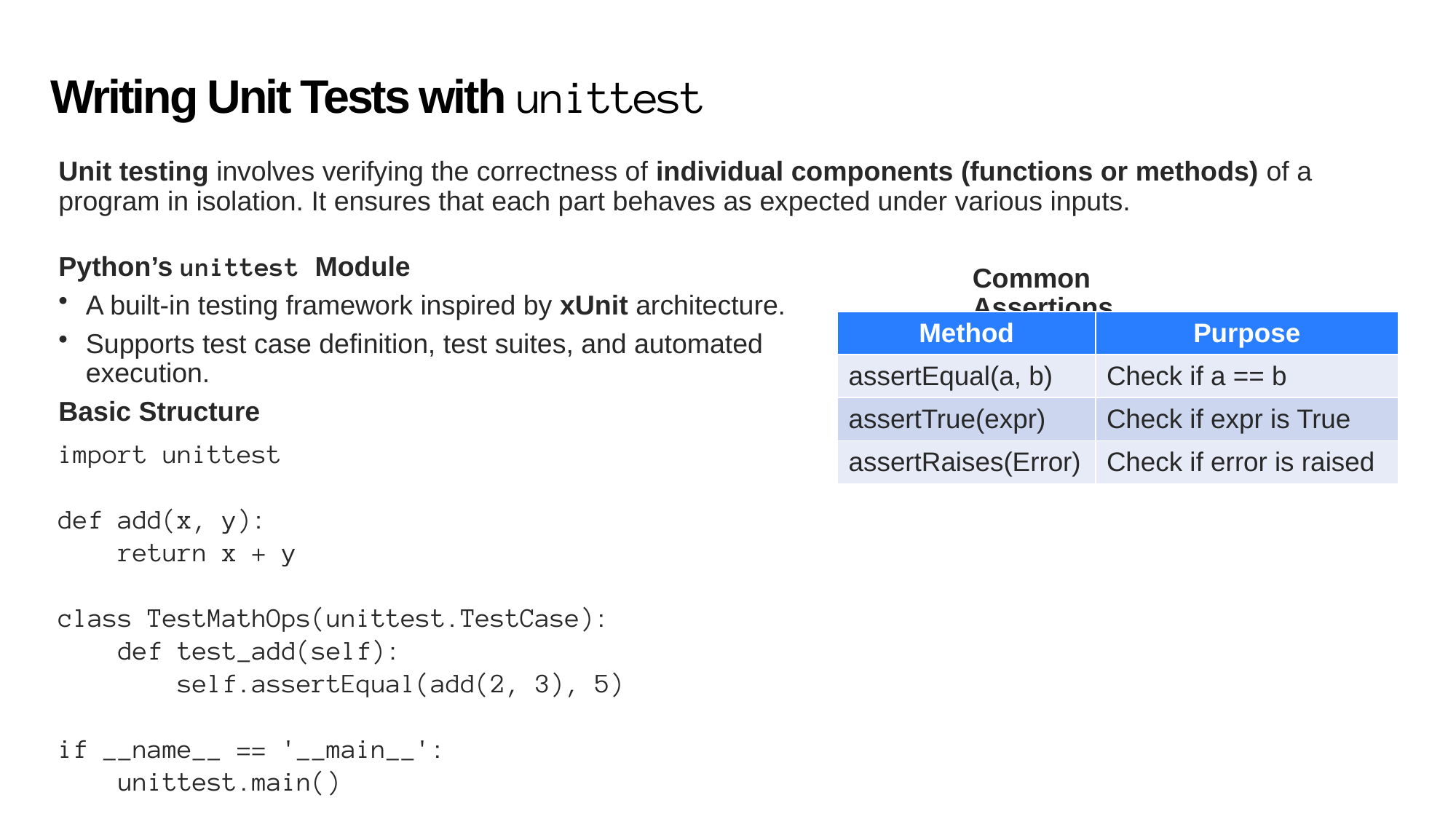

# Writing Unit Tests with unittest
Unit testing involves verifying the correctness of individual components (functions or methods) of a program in isolation. It ensures that each part behaves as expected under various inputs.
Python’s unittest Module
A built-in testing framework inspired by xUnit architecture.
Supports test case definition, test suites, and automated execution.
Basic Structure
import unittest

def add(x, y):
    return x + y

class TestMathOps(unittest.TestCase):
    def test_add(self):
        self.assertEqual(add(2, 3), 5)

if __name__ == '__main__':
    unittest.main()
Common Assertions
| Method | Purpose |
| --- | --- |
| assertEqual(a, b) | Check if a == b |
| assertTrue(expr) | Check if expr is True |
| assertRaises(Error) | Check if error is raised |